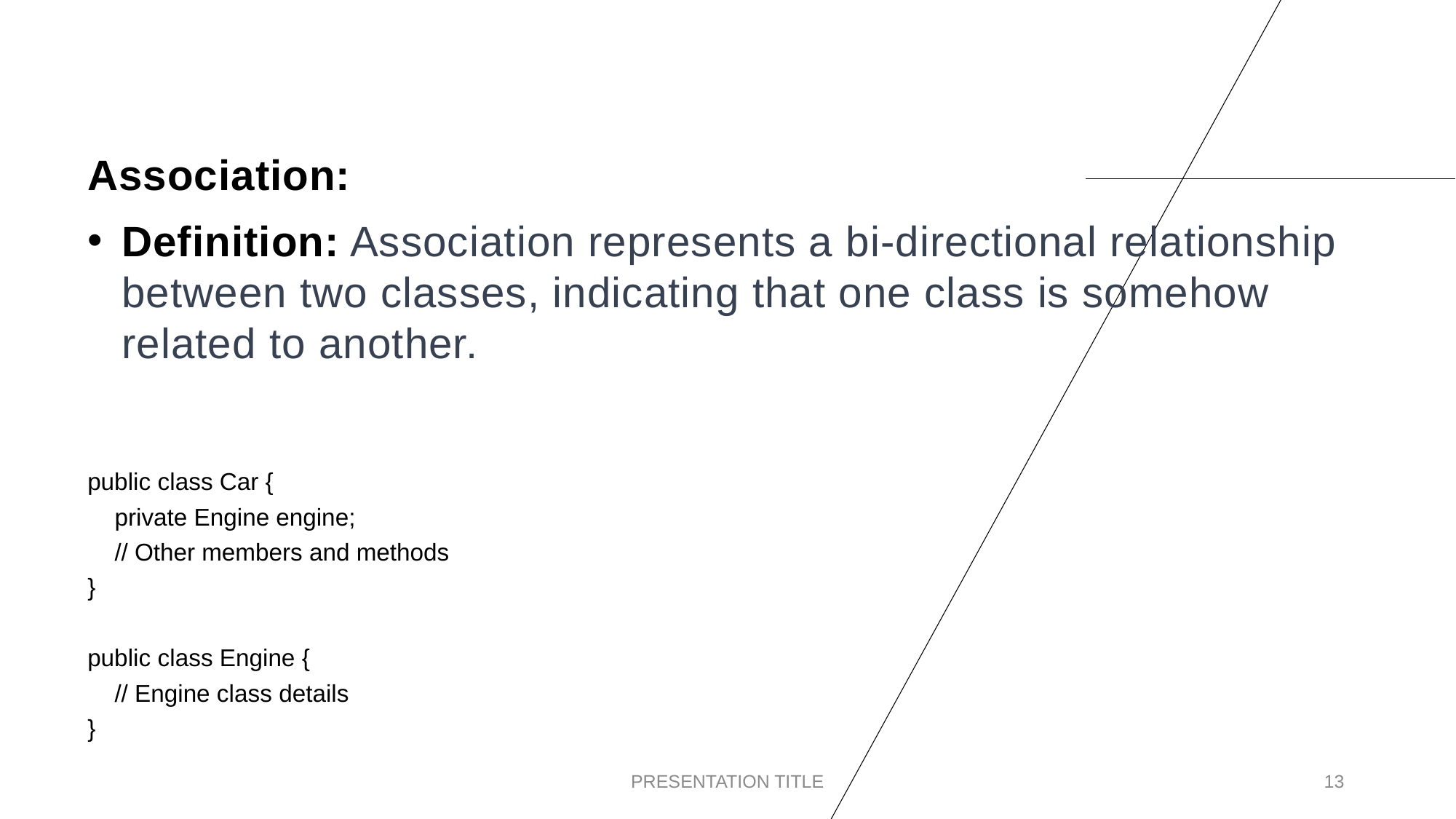

Association:
Definition: Association represents a bi-directional relationship between two classes, indicating that one class is somehow related to another.

public class Car {
    private Engine engine;
    // Other members and methods
}

public class Engine {
    // Engine class details
}

PRESENTATION TITLE
13